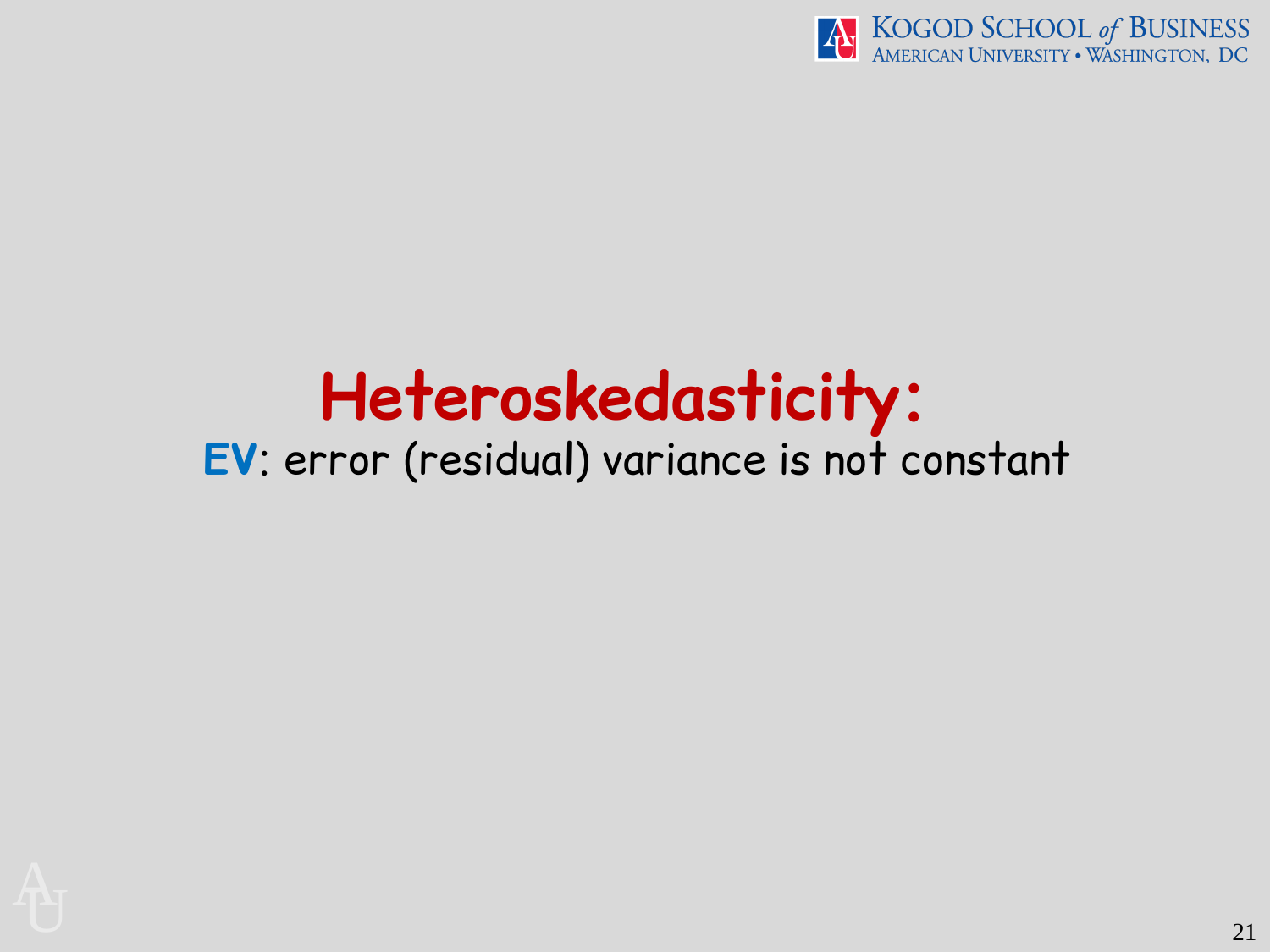

Heteroskedasticity:
EV: error (residual) variance is not constant
21